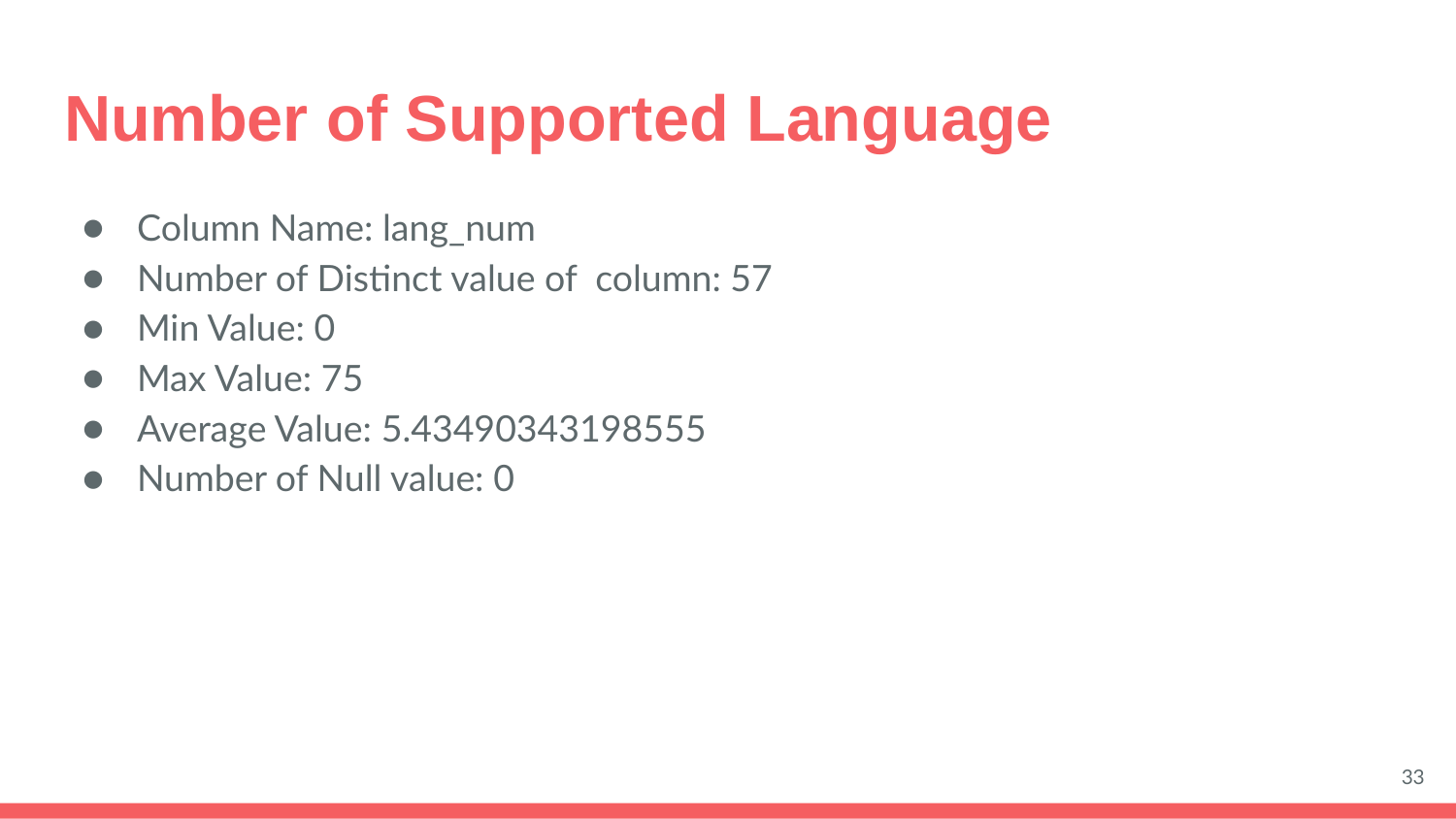

# Number of Supported Language
Column Name: lang_num
Number of Distinct value of  column: 57
Min Value: 0
Max Value: 75
Average Value: 5.43490343198555
Number of Null value: 0
33